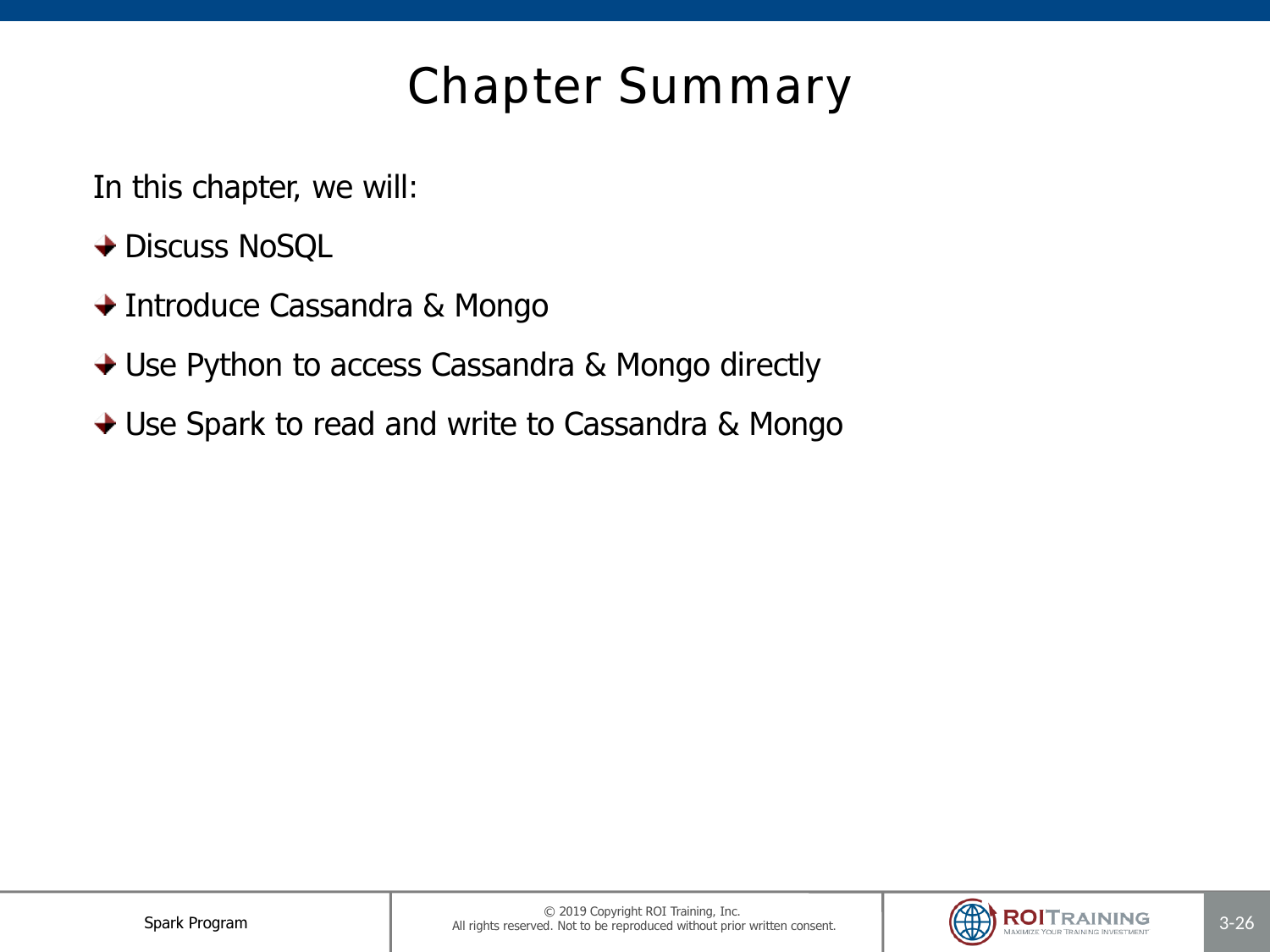

Chapter Summary
In this chapter, we will:
Discuss NoSQL
Introduce Cassandra & Mongo
Use Python to access Cassandra & Mongo directly
Use Spark to read and write to Cassandra & Mongo